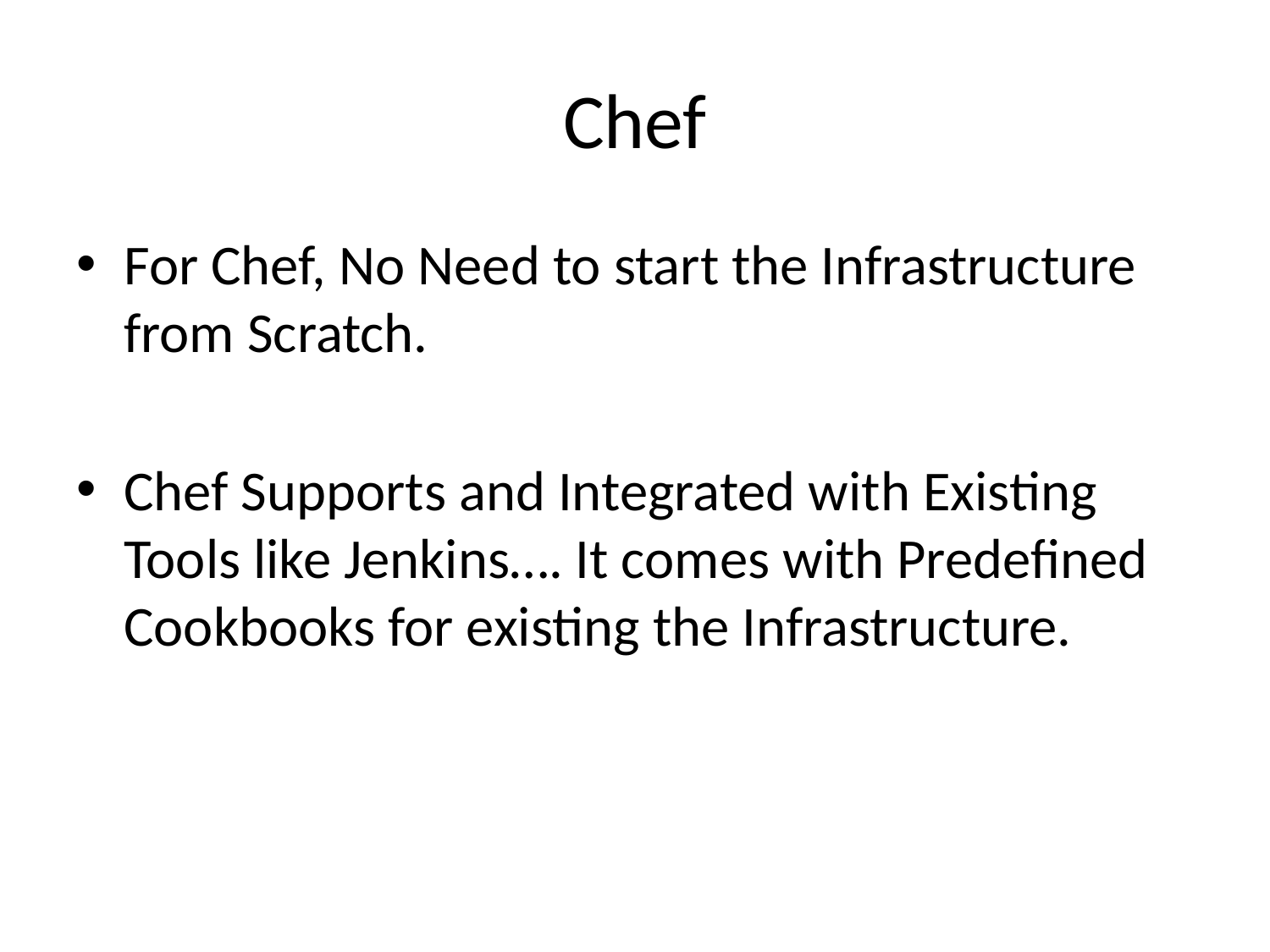

# Chef
For Chef, No Need to start the Infrastructure from Scratch.

Chef Supports and Integrated with Existing Tools like Jenkins…. It comes with Predefined Cookbooks for existing the Infrastructure.